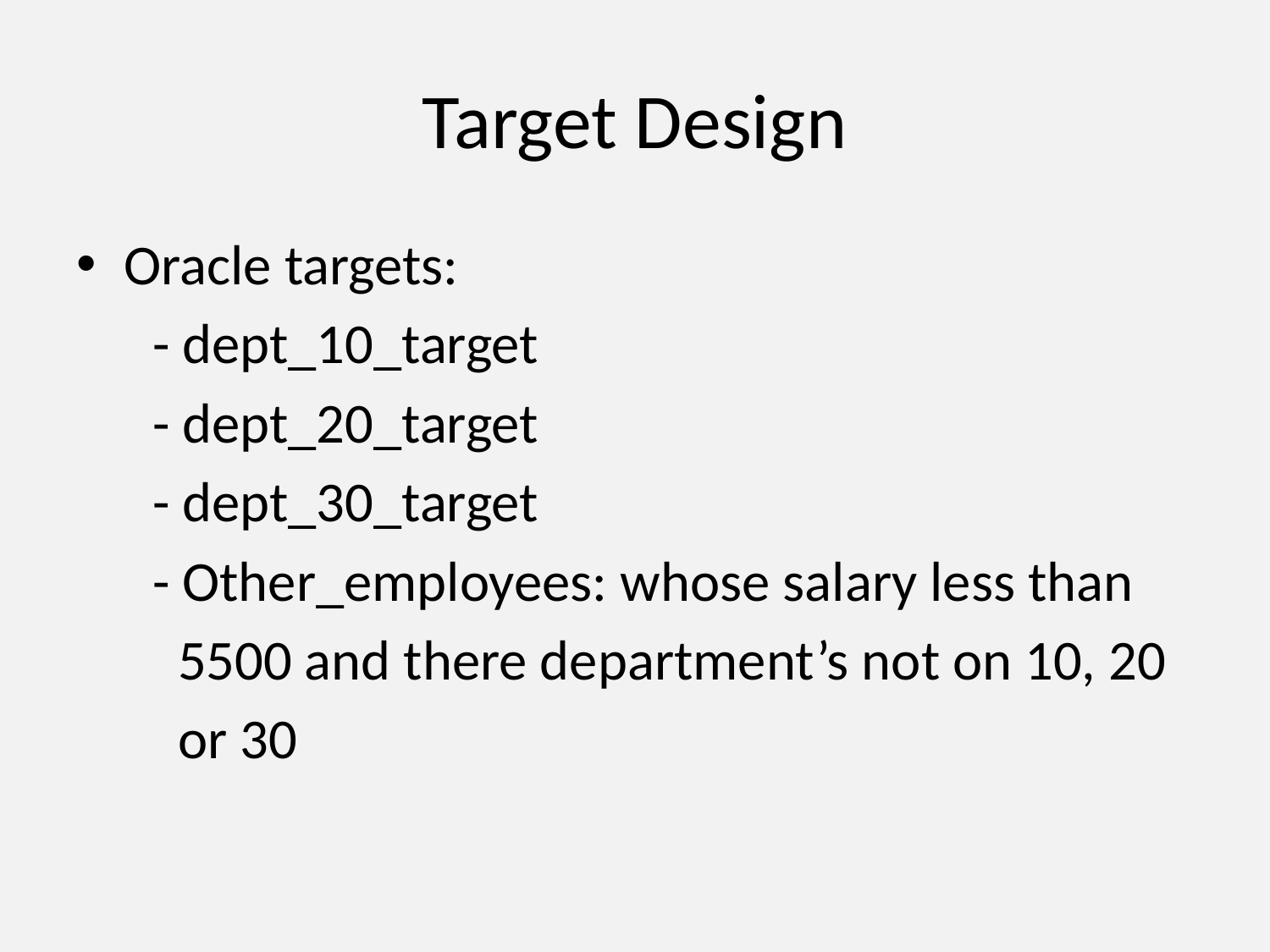

# Target Design
Oracle targets:
      - dept_10_target
      - dept_20_target
      - dept_30_target
      - Other_employees: whose salary less than
        5500 and there department’s not on 10, 20
        or 30